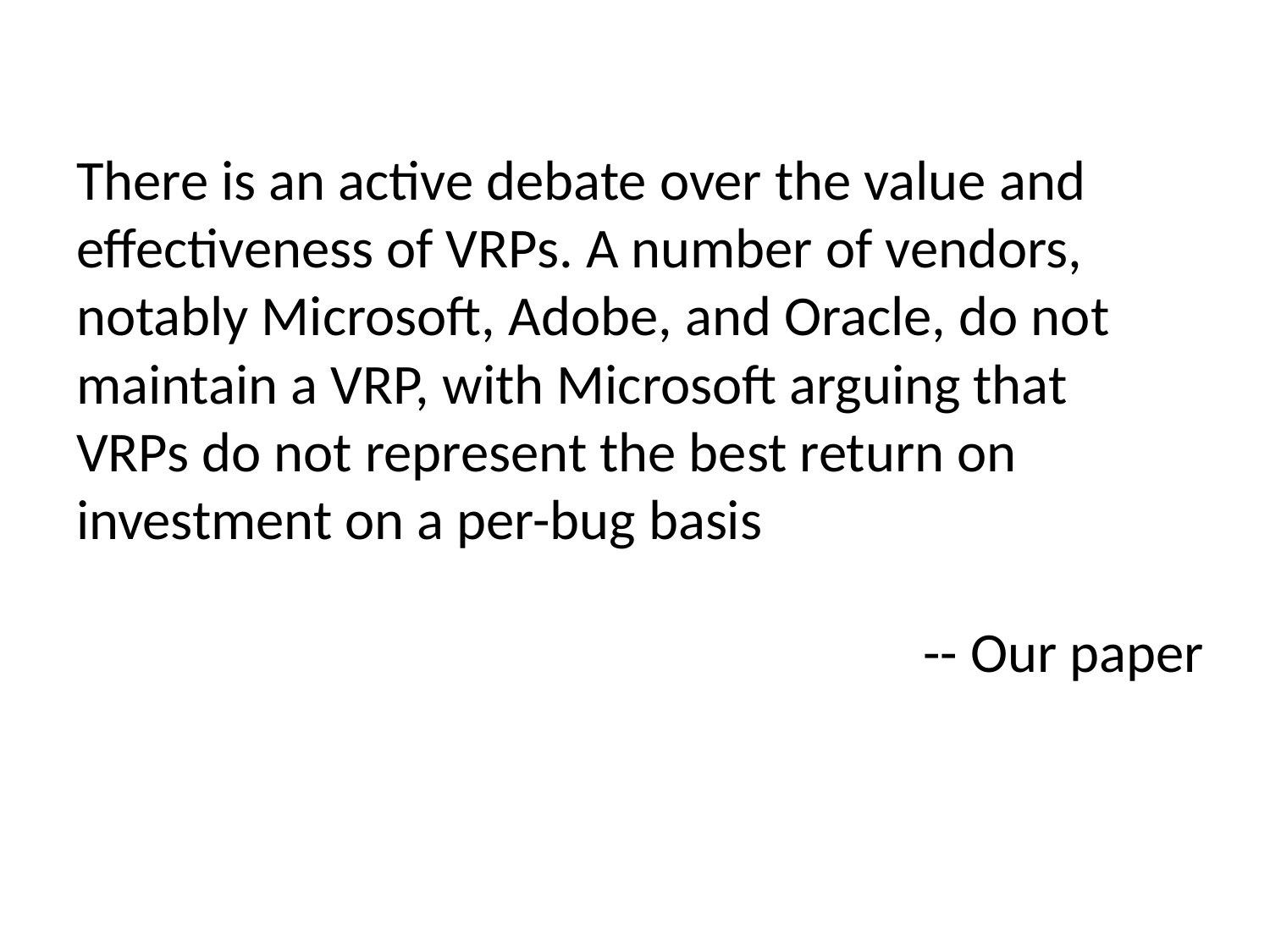

There is an active debate over the value and effectiveness of VRPs. A number of vendors, notably Microsoft, Adobe, and Oracle, do not maintain a VRP, with Microsoft arguing that  VRPs do not represent the best return on investment on a per-bug basis
-- Our paper